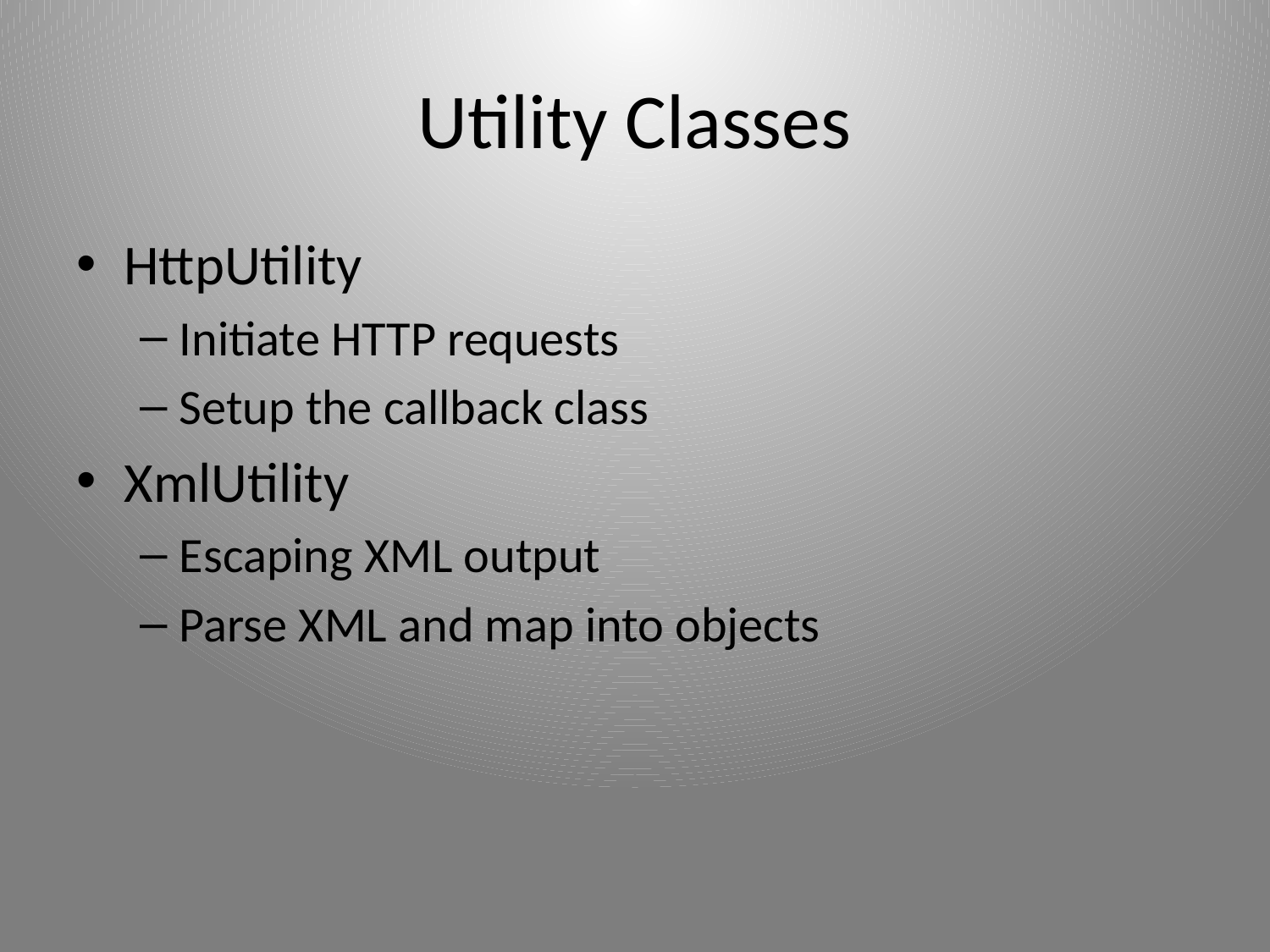

# Utility Classes
HttpUtility
Initiate HTTP requests
Setup the callback class
XmlUtility
Escaping XML output
Parse XML and map into objects